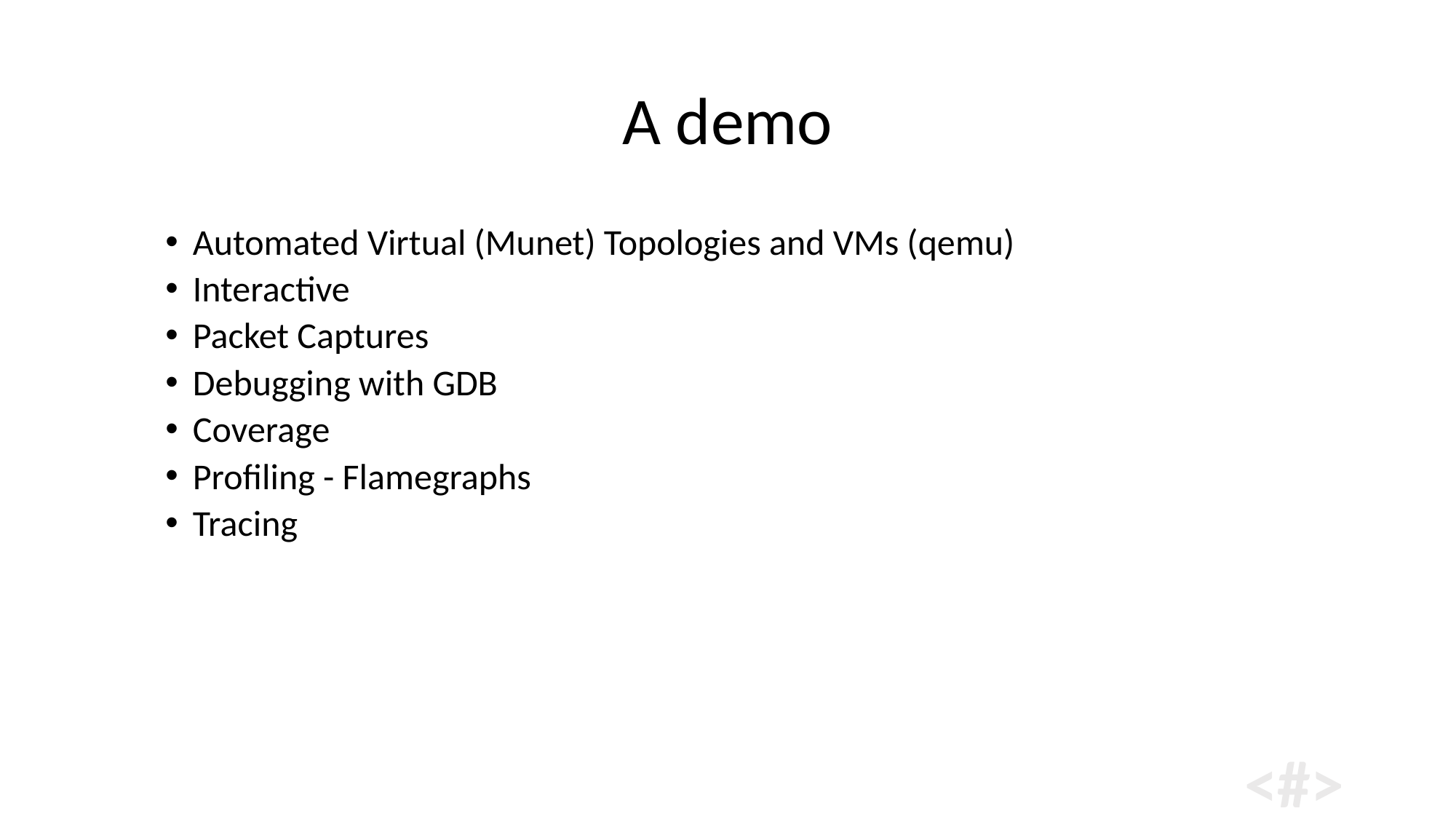

# A demo
Automated Virtual (Munet) Topologies and VMs (qemu)
Interactive
Packet Captures
Debugging with GDB
Coverage
Profiling - Flamegraphs
Tracing

2